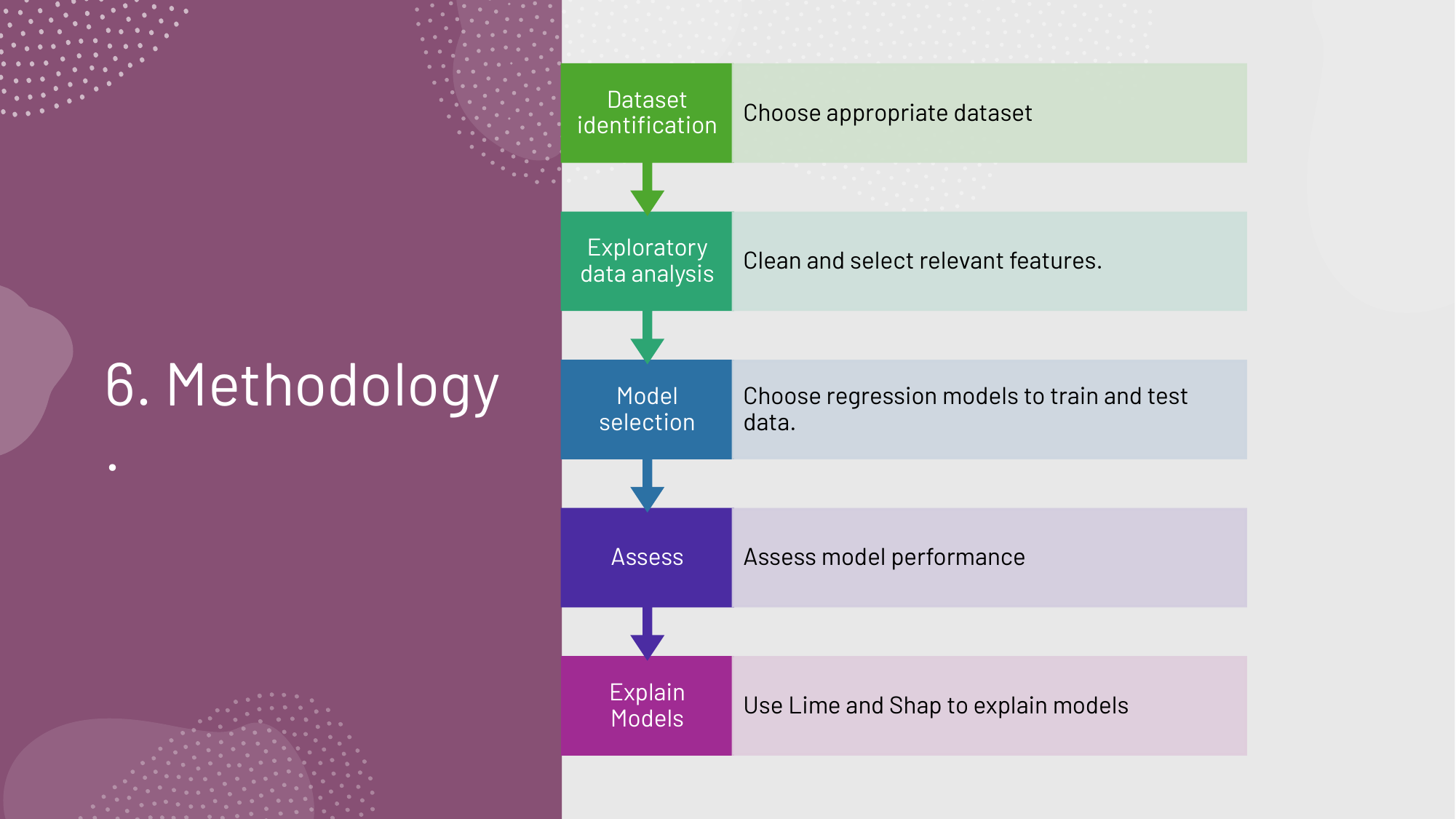

Explain Models
Use Lime and Shap to explain models
Assess
Assess model performance
Model selection
Choose regression models to train and test data.
Exploratory data analysis
Clean and select relevant features.
Dataset identification
Choose appropriate dataset
# 6. ⁠Methodology.